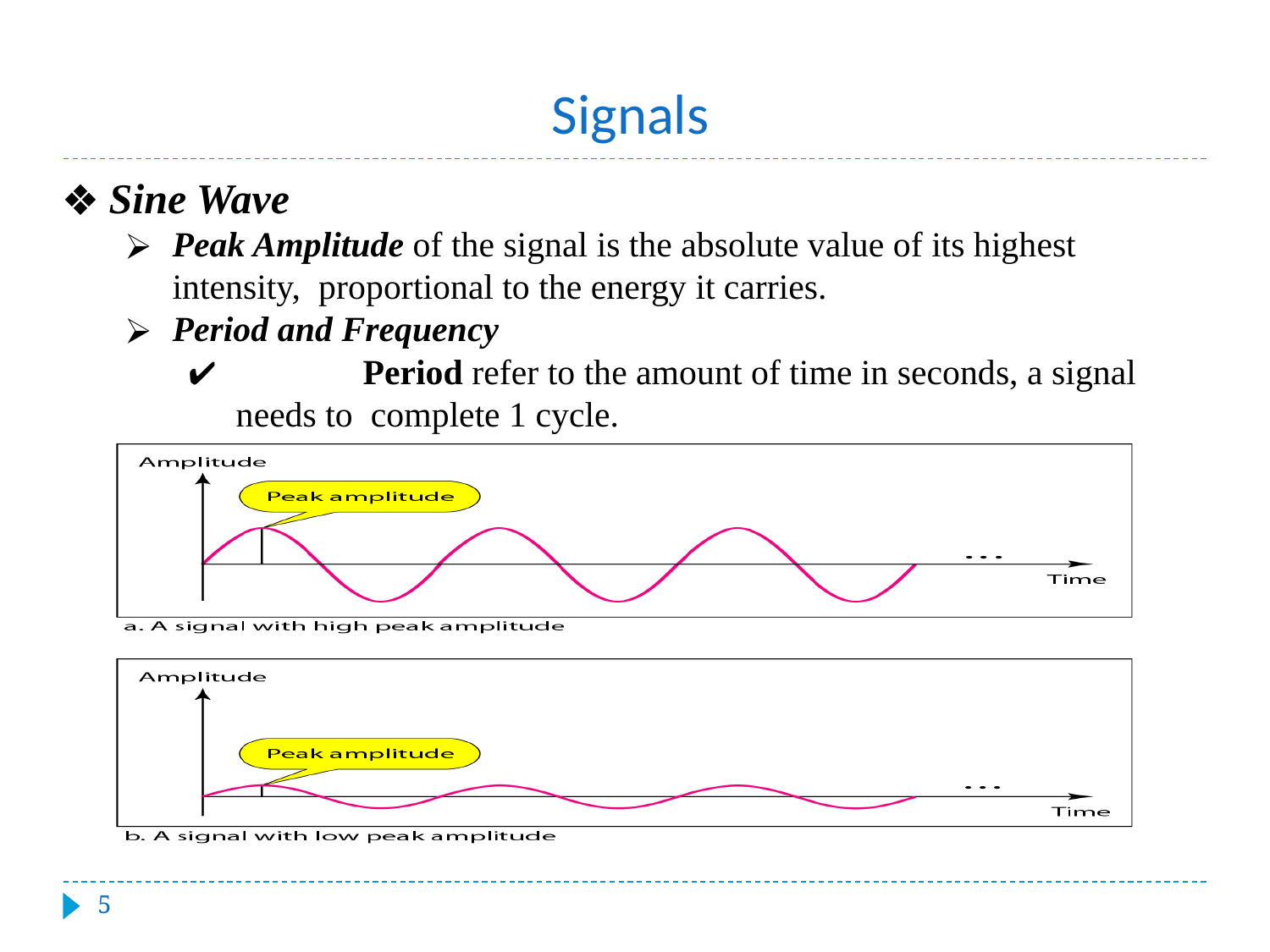

#
Signals
Sine Wave
Peak Amplitude of the signal is the absolute value of its highest intensity,  proportional to the energy it carries.
Period and Frequency
	Period refer to the amount of time in seconds, a signal needs to  complete 1 cycle.
Frequency refers to the number of periods in 1 s.

5